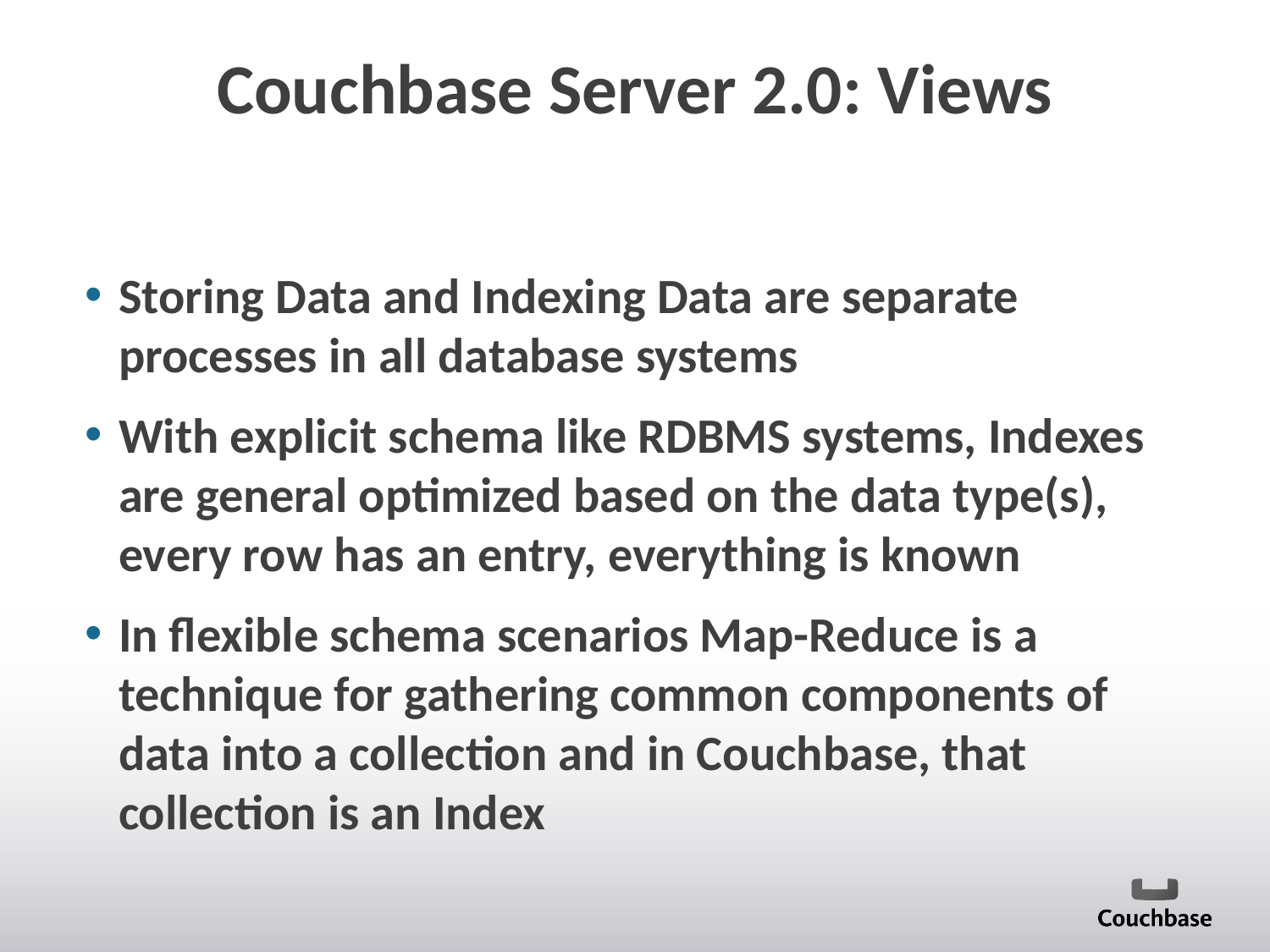

# Couchbase Server 2.0: Views
Storing Data and Indexing Data are separate processes in all database systems
With explicit schema like RDBMS systems, Indexes are general optimized based on the data type(s), every row has an entry, everything is known
In flexible schema scenarios Map-Reduce is a technique for gathering common components of data into a collection and in Couchbase, that collection is an Index